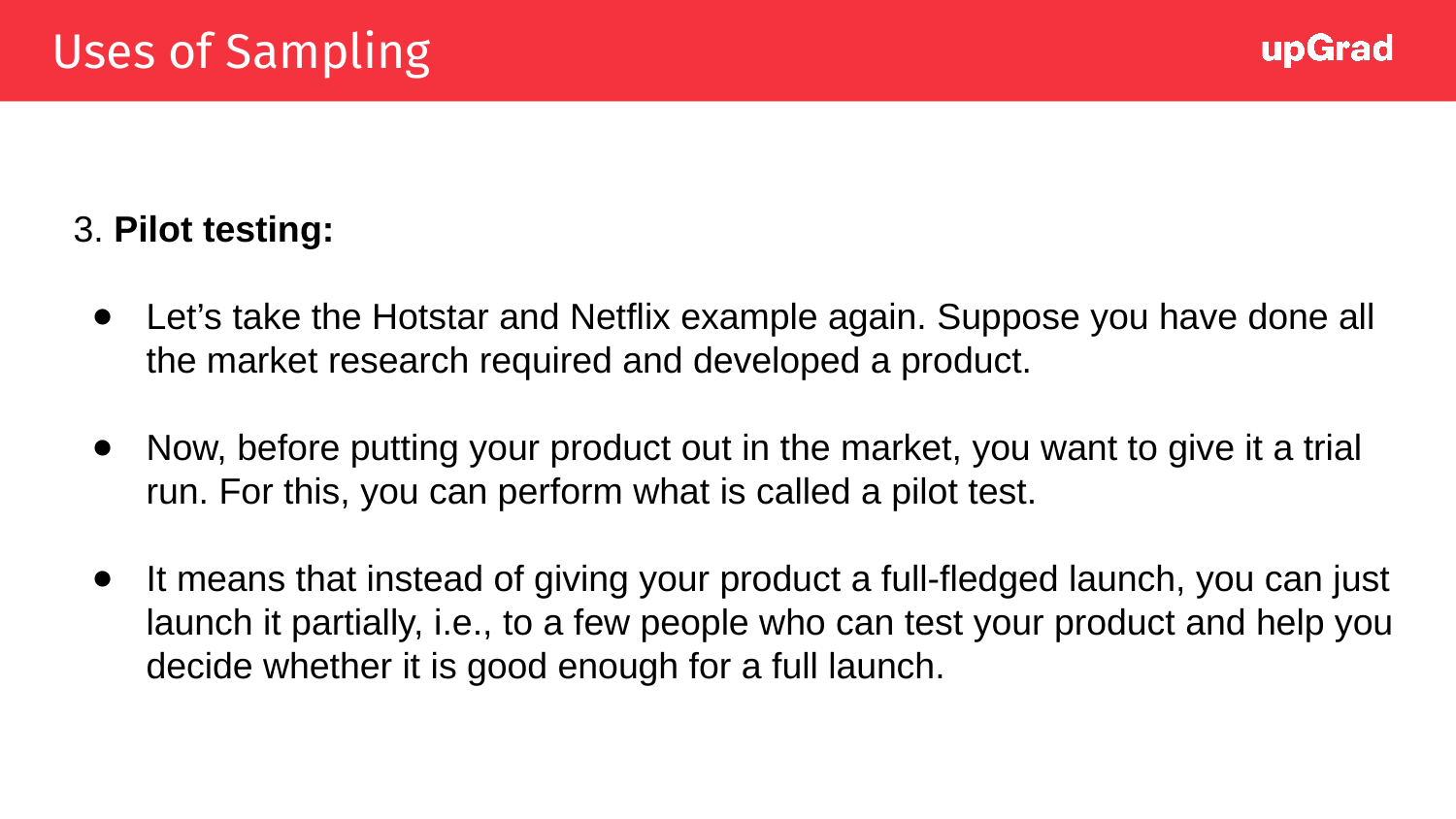

# Uses of Sampling

3. Pilot testing:

Let’s take the Hotstar and Netflix example again. Suppose you have done all the market research required and developed a product.

Now, before putting your product out in the market, you want to give it a trial run. For this, you can perform what is called a pilot test.

It means that instead of giving your product a full-fledged launch, you can just launch it partially, i.e., to a few people who can test your product and help you decide whether it is good enough for a full launch.